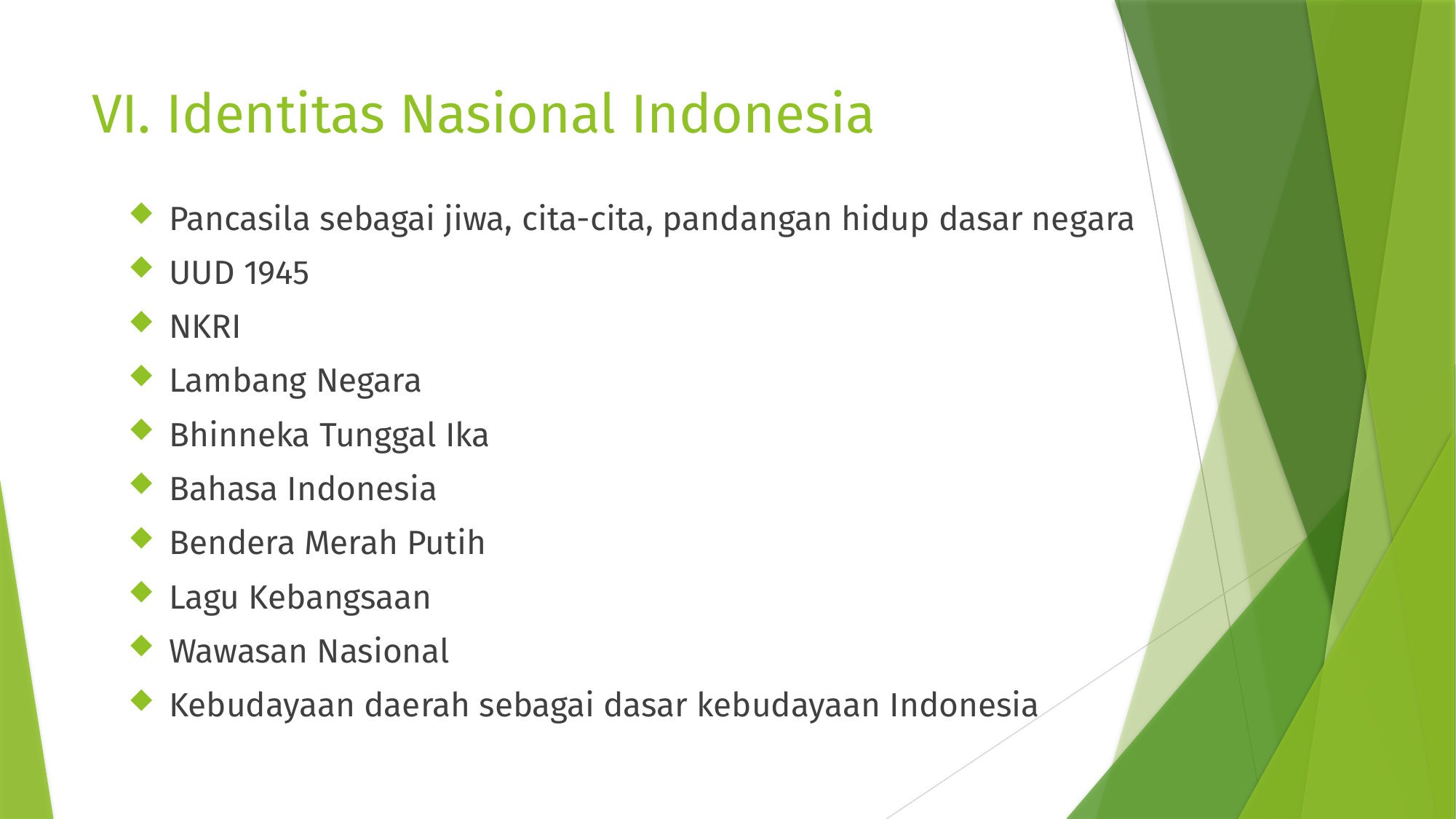

# VI. Identitas Nasional Indonesia
Pancasila sebagai jiwa, cita-cita, pandangan hidup dasar negara
UUD 1945
NKRI
Lambang Negara
Bhinneka Tunggal Ika
Bahasa Indonesia
Bendera Merah Putih
Lagu Kebangsaan
Wawasan Nasional
Kebudayaan daerah sebagai dasar kebudayaan Indonesia